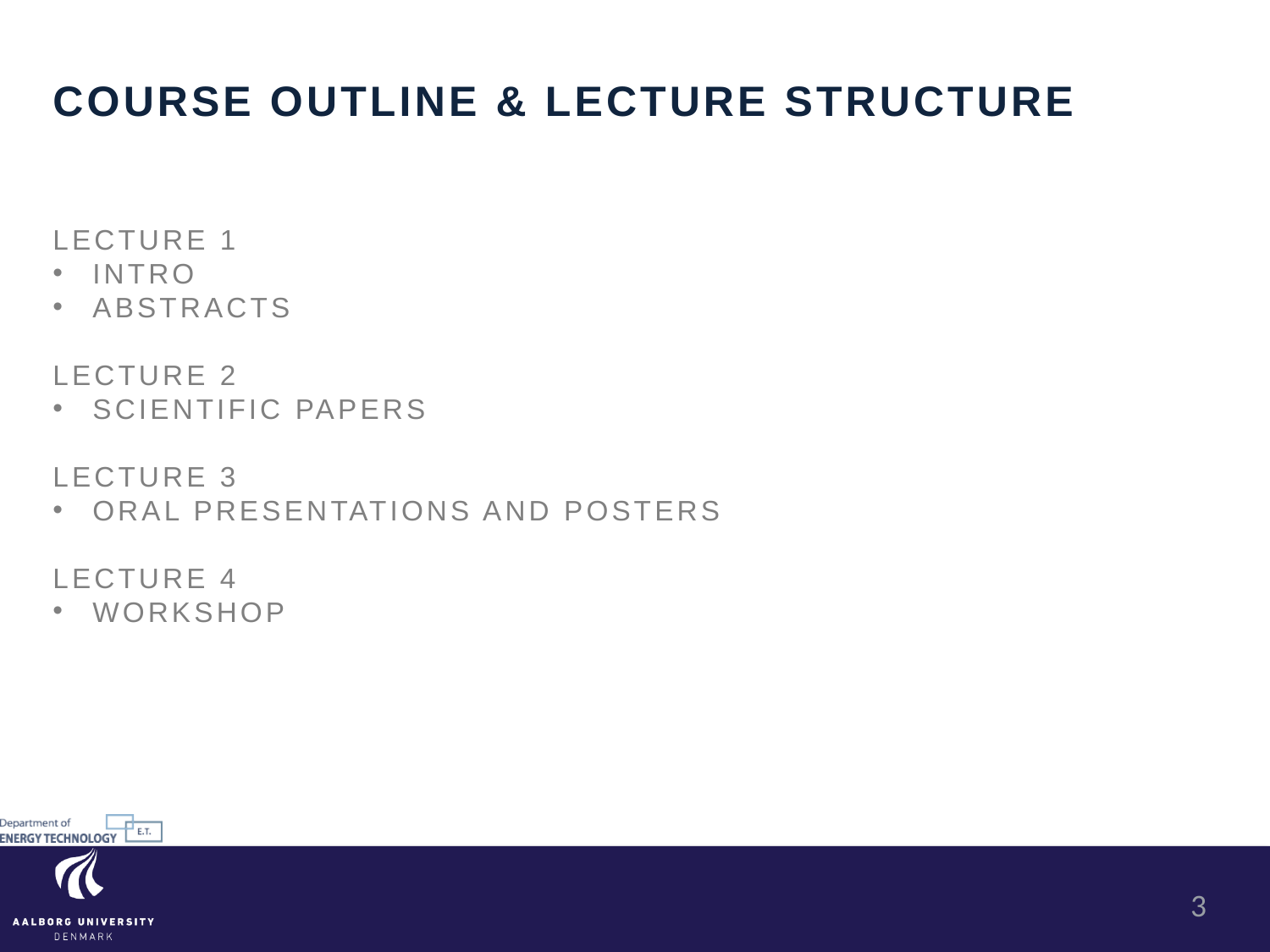

# Course outline & lecture structure
Lecture 1
Intro
Abstracts

Lecture 2
Scientific papers

Lecture 3
Oral presentations and posters

Lecture 4
workshop
3